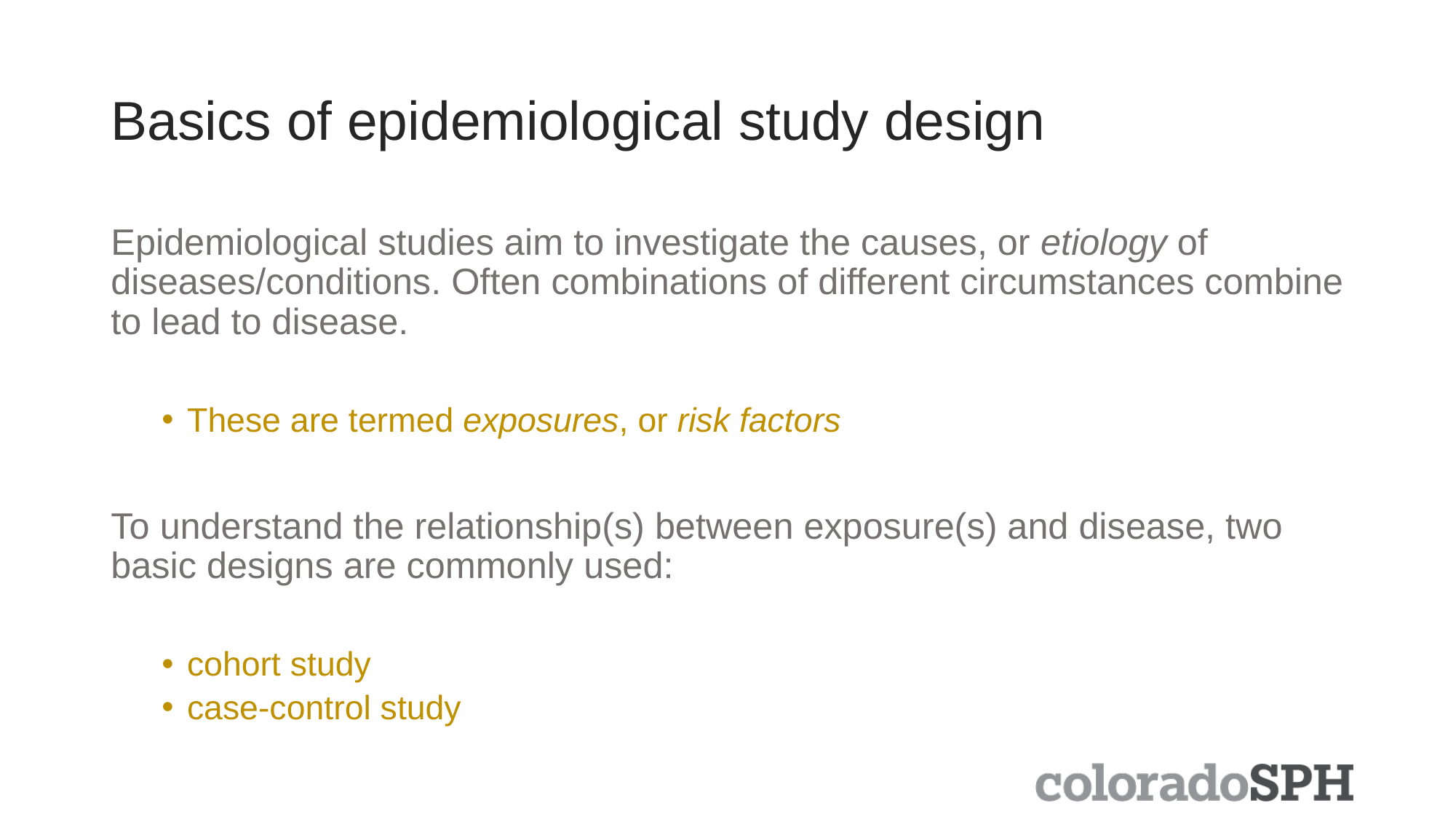

# Basics of epidemiological study design
Epidemiological studies aim to investigate the causes, or etiology of diseases/conditions. Often combinations of different circumstances combine to lead to disease.

These are termed exposures, or risk factors

To understand the relationship(s) between exposure(s) and disease, two basic designs are commonly used:

cohort study
case-control study